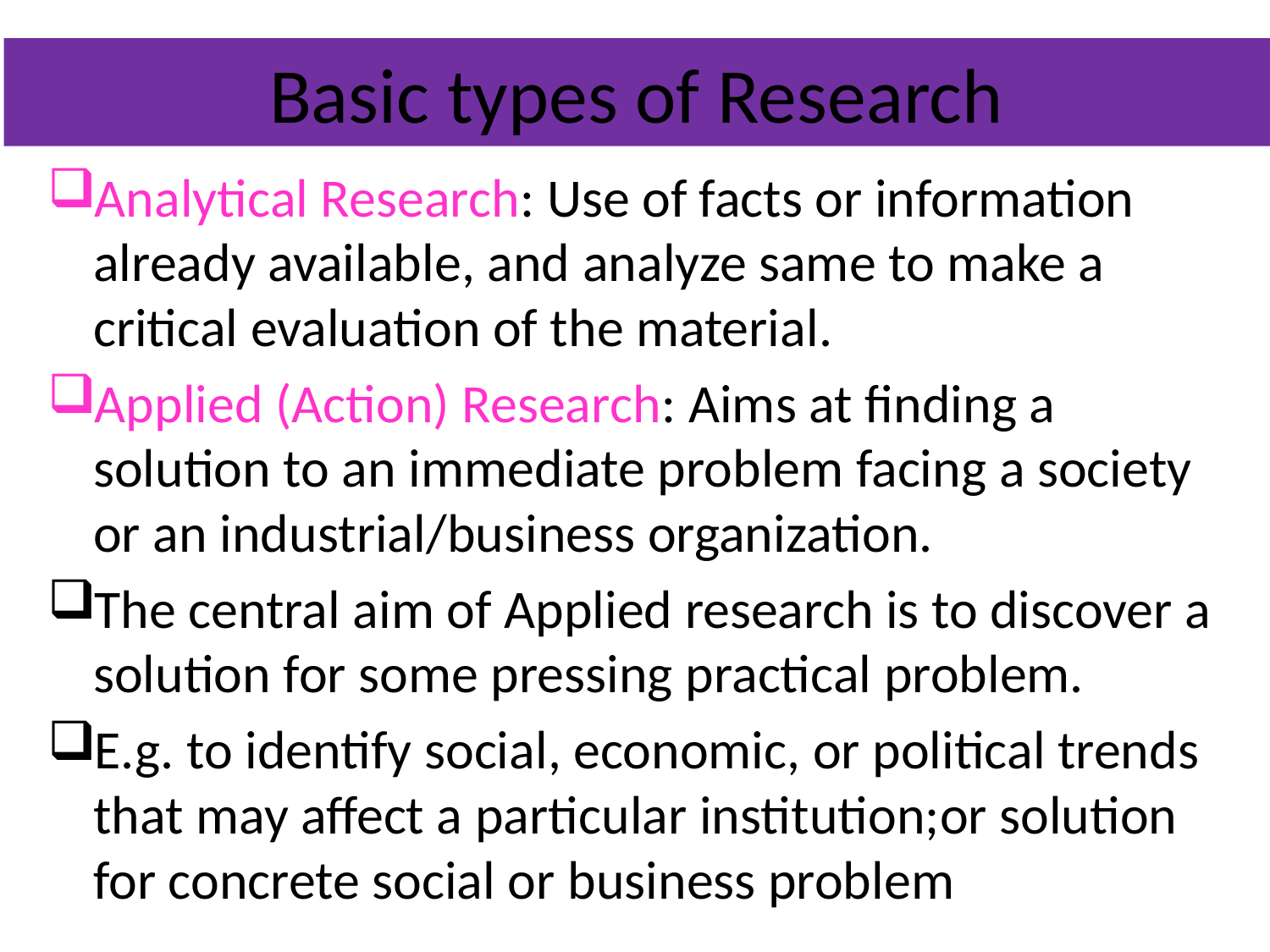

# Basic types of Research
Analytical Research: Use of facts or information already available, and analyze same to make a critical evaluation of the material.
Applied (Action) Research: Aims at finding a solution to an immediate problem facing a society or an industrial/business organization.
The central aim of Applied research is to discover a solution for some pressing practical problem.
E.g. to identify social, economic, or political trends that may affect a particular institution;or solution for concrete social or business problem